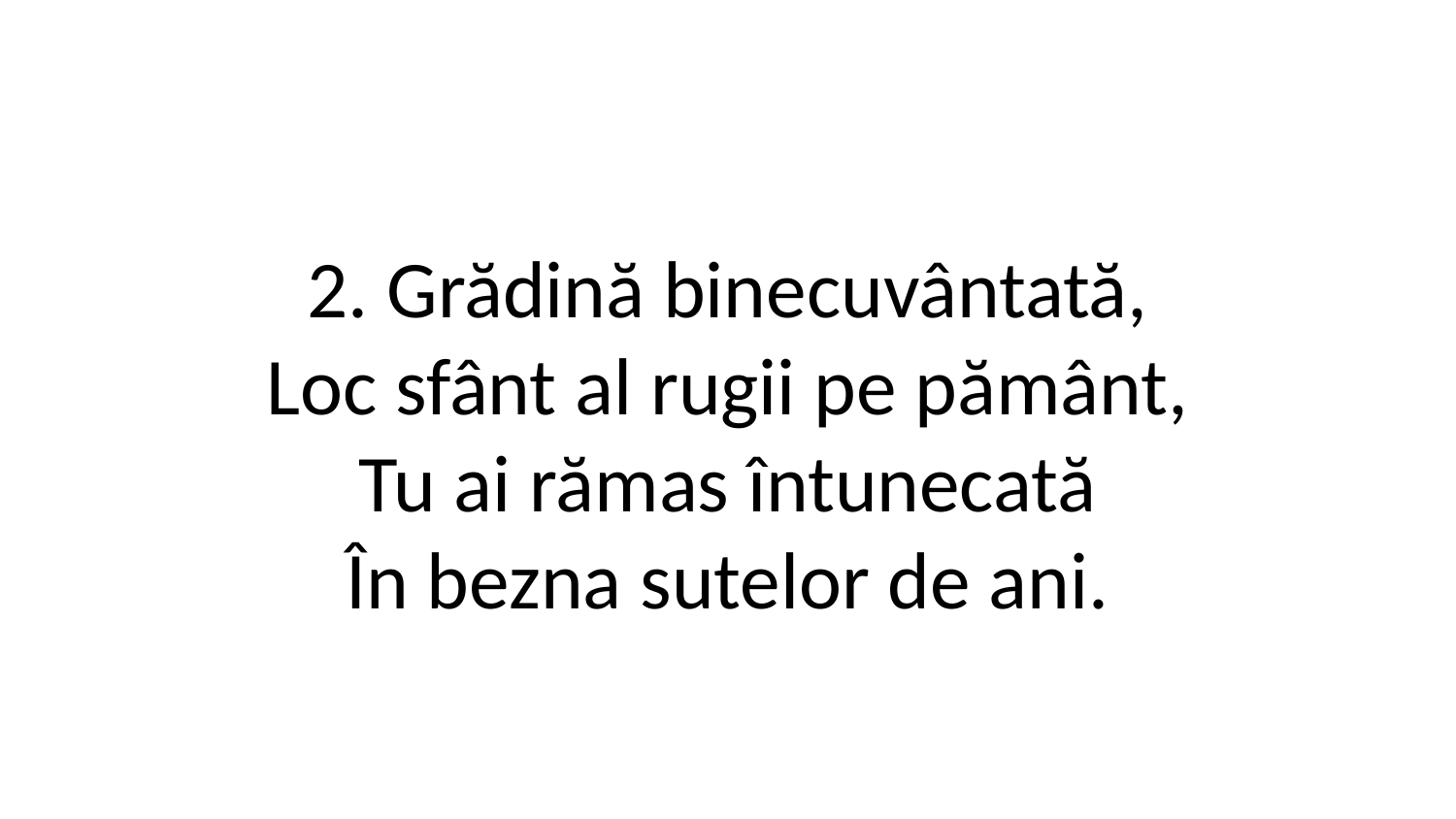

2. Grădină binecuvântată,
Loc sfânt al rugii pe pământ,
Tu ai rămas întunecată
În bezna sutelor de ani.